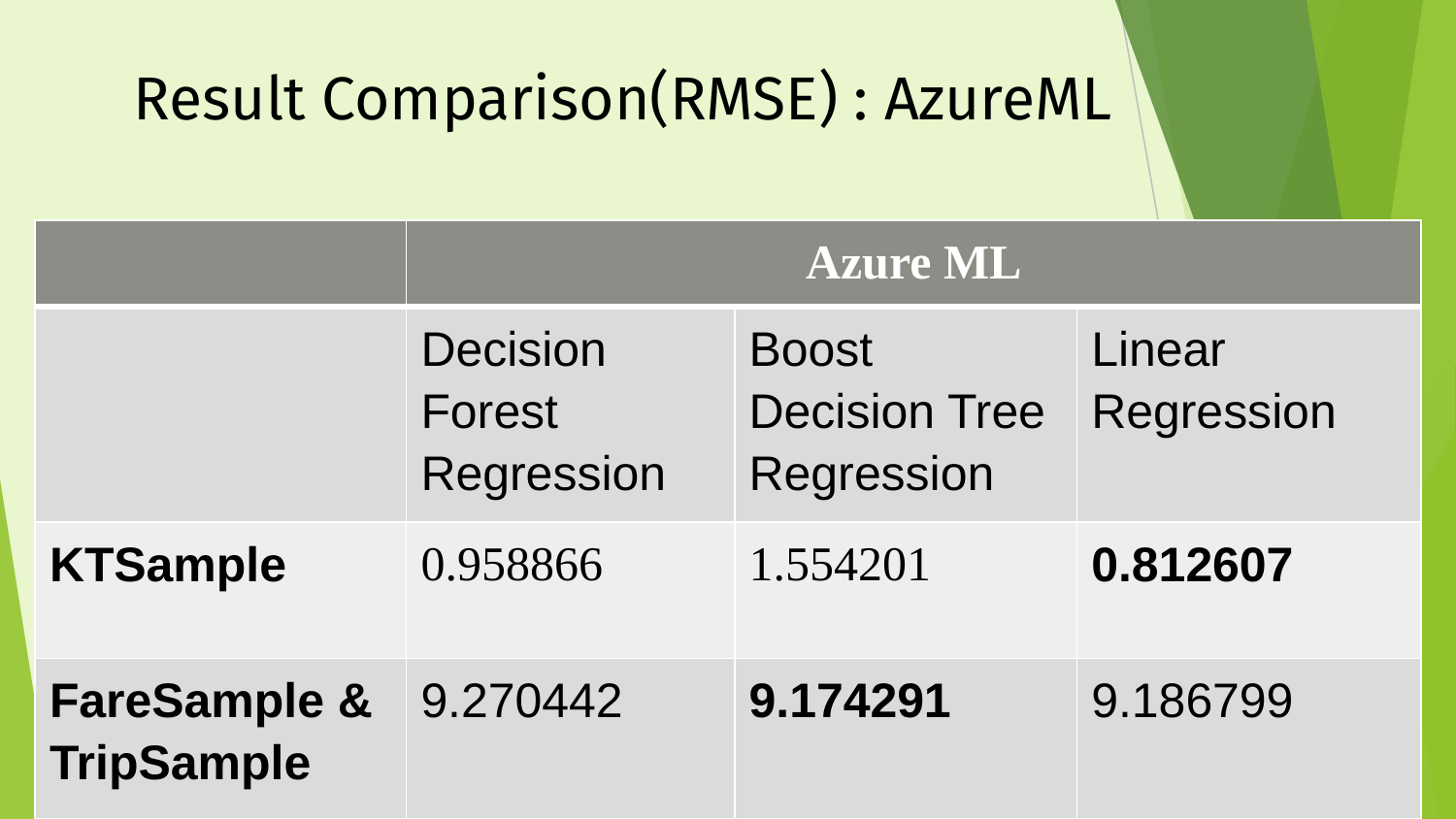

# Result Comparison(RMSE) : AzureML
|  | Azure ML |  |  |
| --- | --- | --- | --- |
|  | Decision Forest Regression | Boost Decision Tree Regression | Linear Regression |
| KTSample | 0.958866 | 1.554201 | 0.812607 |
| FareSample & TripSample | 9.270442 | 9.174291 | 9.186799 |

|  |
| --- |